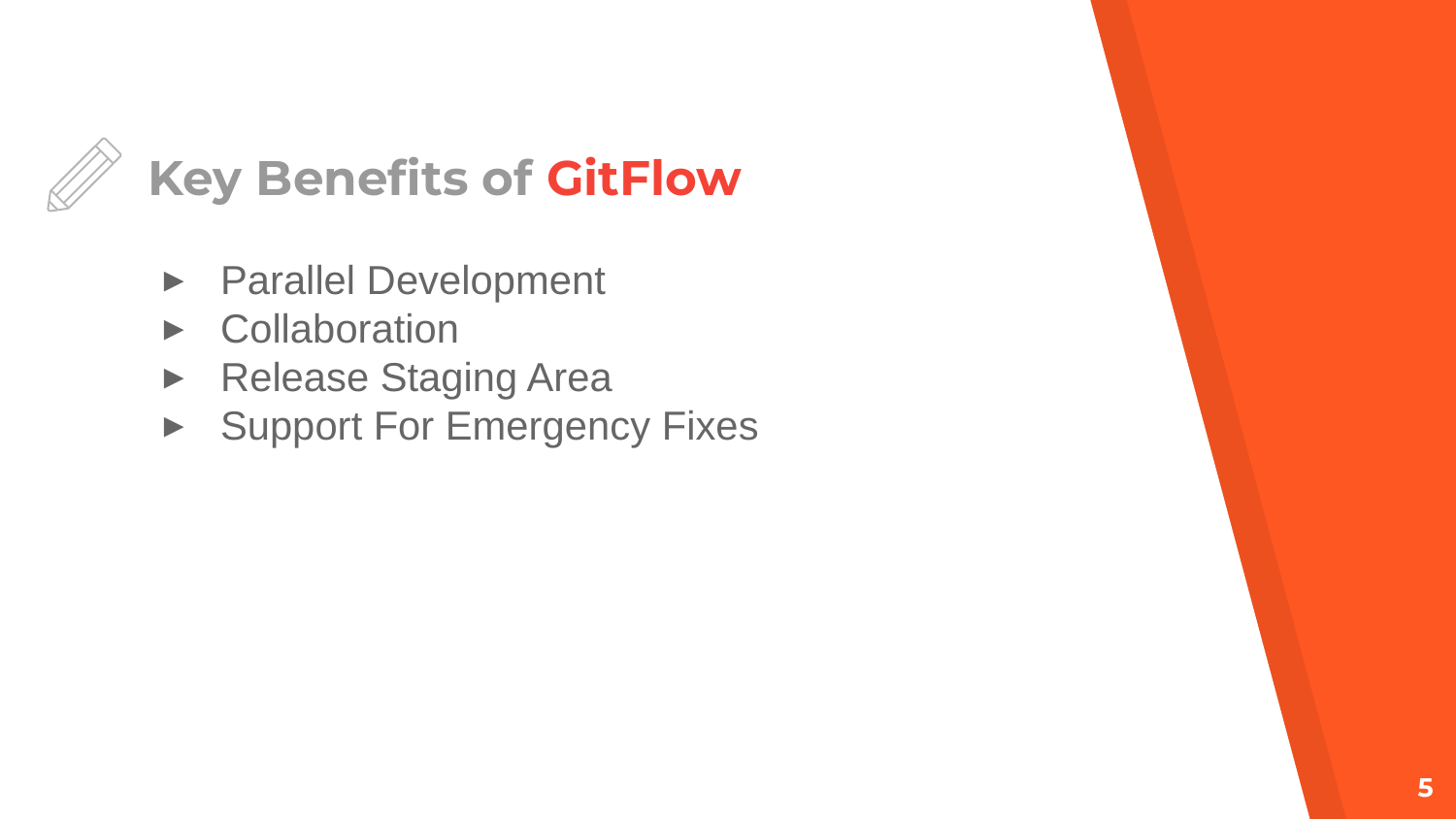

Key Benefits of GitFlow
Parallel Development
Collaboration
Release Staging Area
Support For Emergency Fixes

5